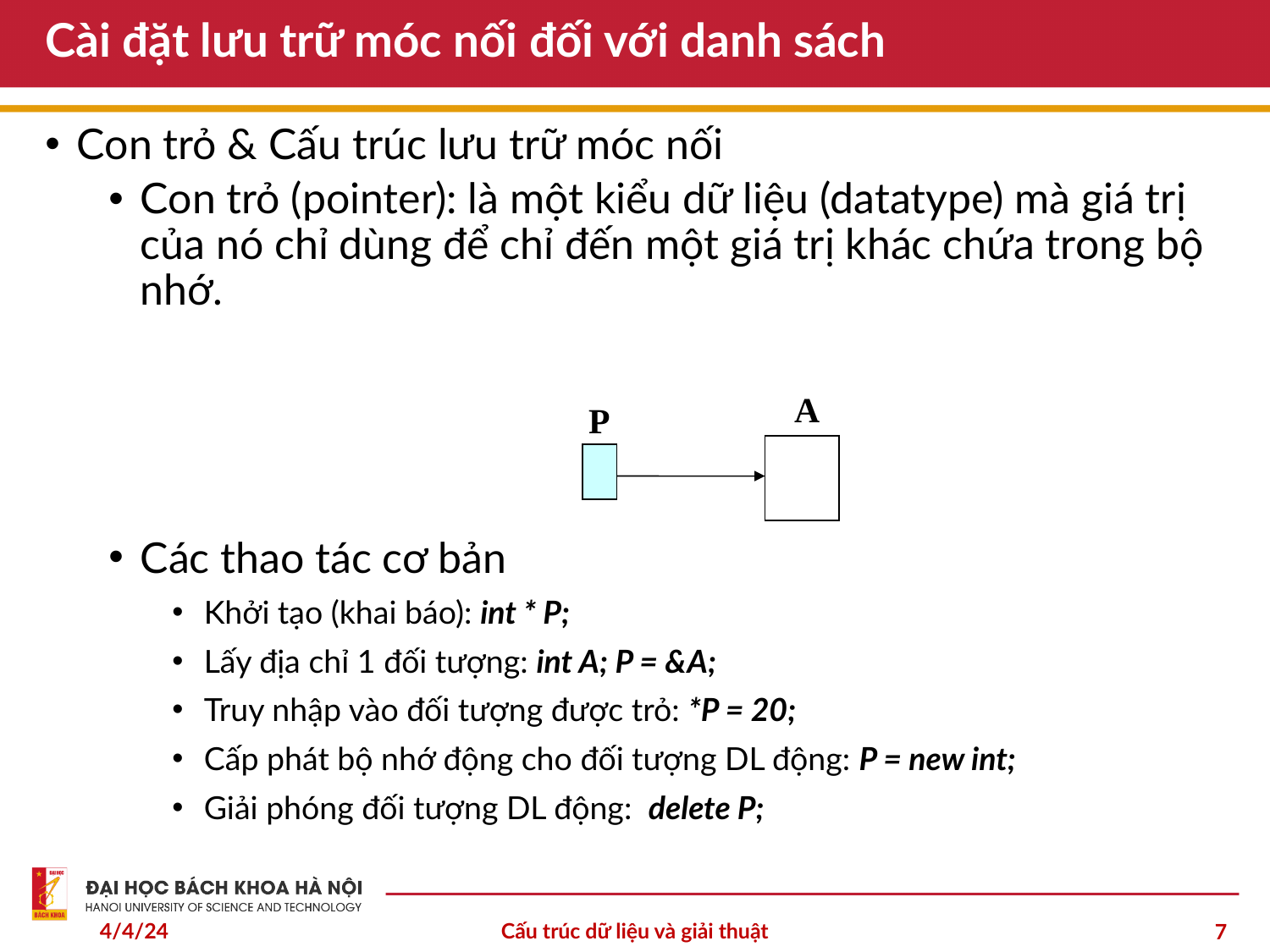

# Cài đặt lưu trữ móc nối đối với danh sách
Con trỏ & Cấu trúc lưu trữ móc nối
Con trỏ (pointer): là một kiểu dữ liệu (datatype) mà giá trị của nó chỉ dùng để chỉ đến một giá trị khác chứa trong bộ nhớ.

Các thao tác cơ bản
Khởi tạo (khai báo): int * P;
Lấy địa chỉ 1 đối tượng: int A; P = &A;
Truy nhập vào đối tượng được trỏ: *P = 20;
Cấp phát bộ nhớ động cho đối tượng DL động: P = new int;
Giải phóng đối tượng DL động:  delete P;

A
P

4/4/24
Cấu trúc dữ liệu và giải thuật
7